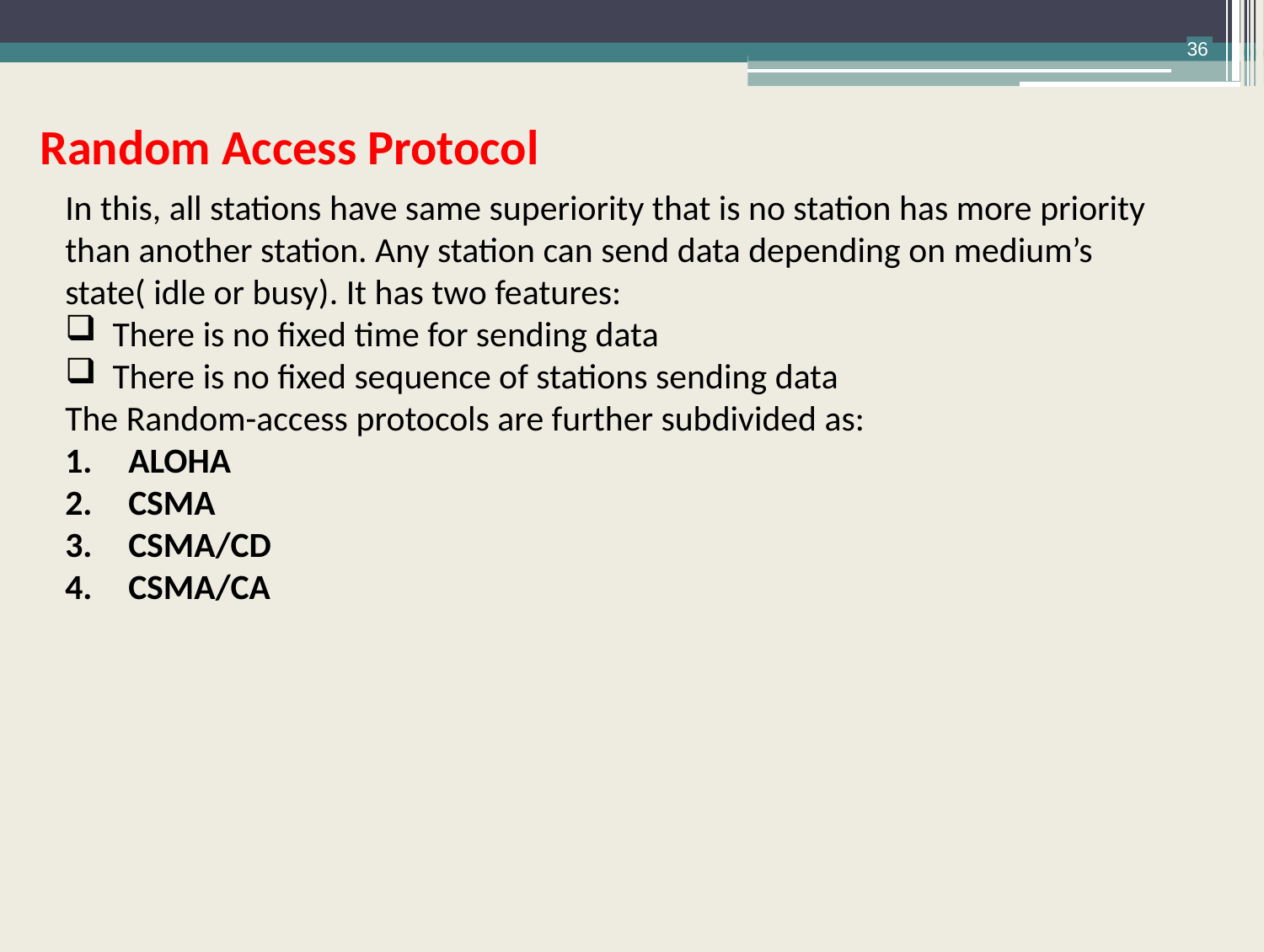

36
Random Access Protocol
In this, all stations have same superiority that is no station has more priority than another station. Any station can send data depending on medium’s state( idle or busy). It has two features:
There is no fixed time for sending data
There is no fixed sequence of stations sending data
The Random-access protocols are further subdivided as:
ALOHA
CSMA
CSMA/CD
CSMA/CA